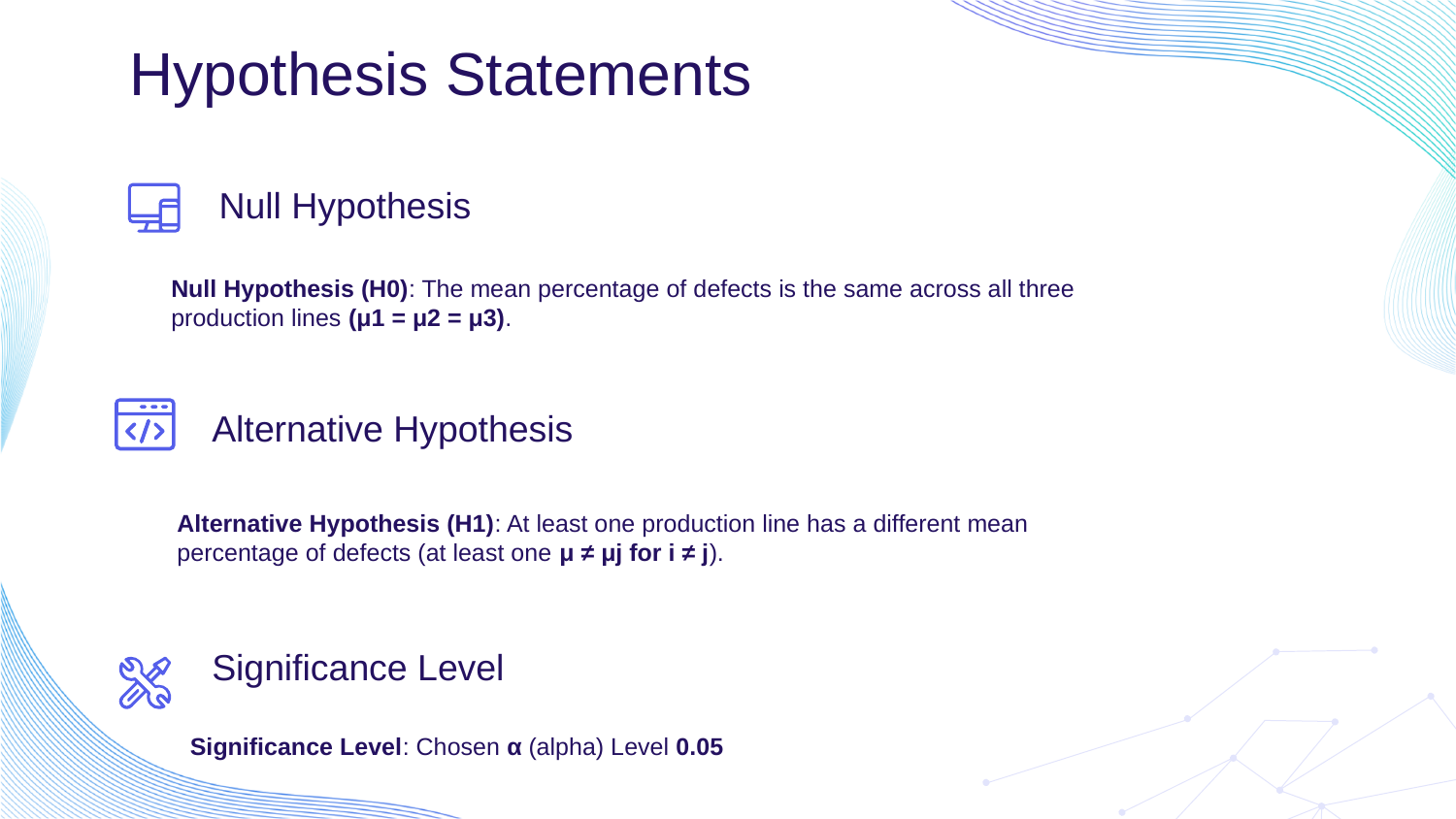

# Hypothesis Statements
Null Hypothesis

Null Hypothesis (H0): The mean percentage of defects is the same across all three production lines (μ1 = μ2 = μ3).

Alternative Hypothesis
Alternative Hypothesis (H1): At least one production line has a different mean percentage of defects (at least one μ ≠ μj for i ≠ j).
Significance Level

Significance Level: Chosen α (alpha) Level 0.05